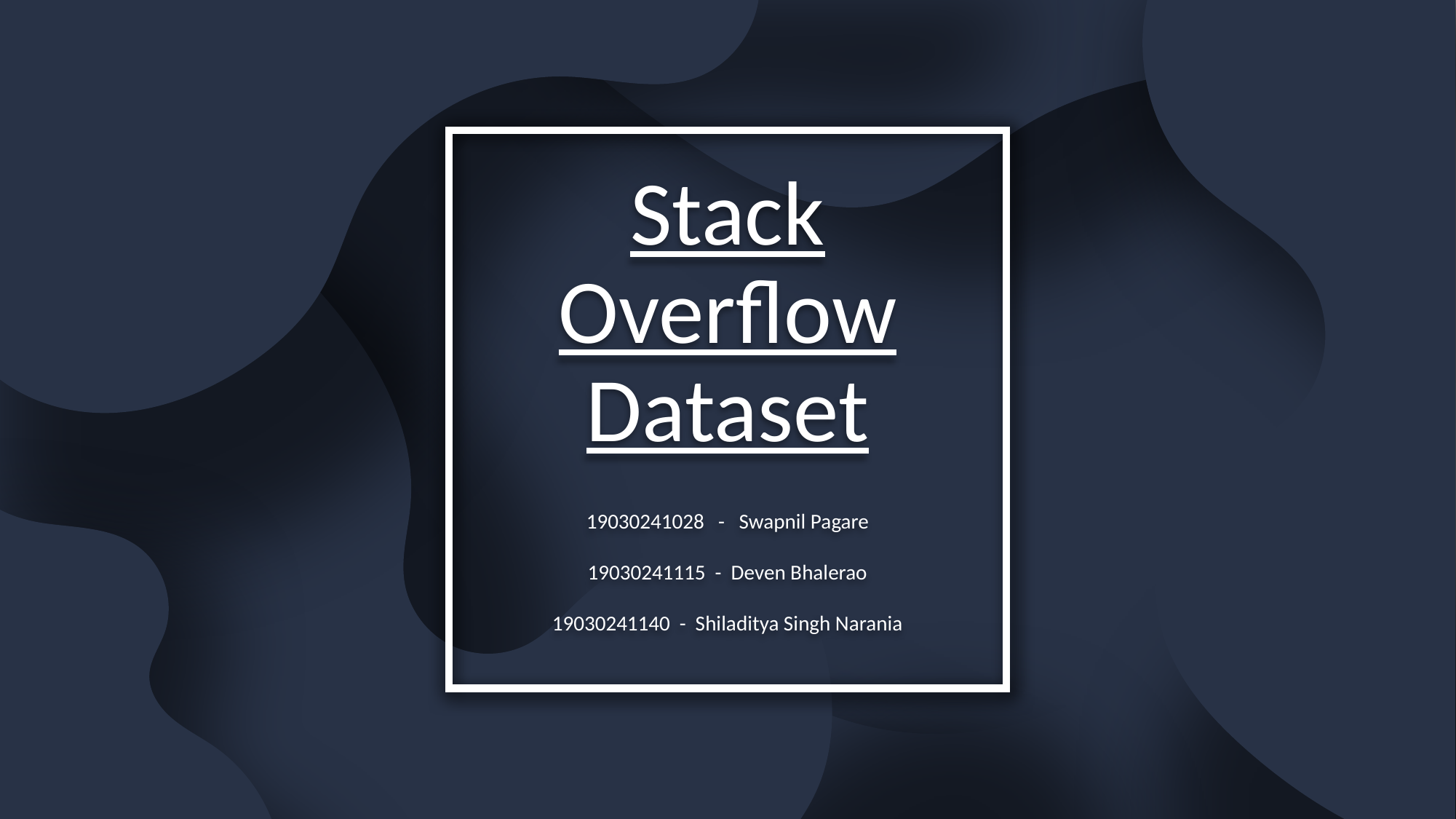

# Stack Overflow Dataset
19030241028   -   Swapnil Pagare
19030241115  -  Deven Bhalerao
19030241140  -  Shiladitya Singh Narania